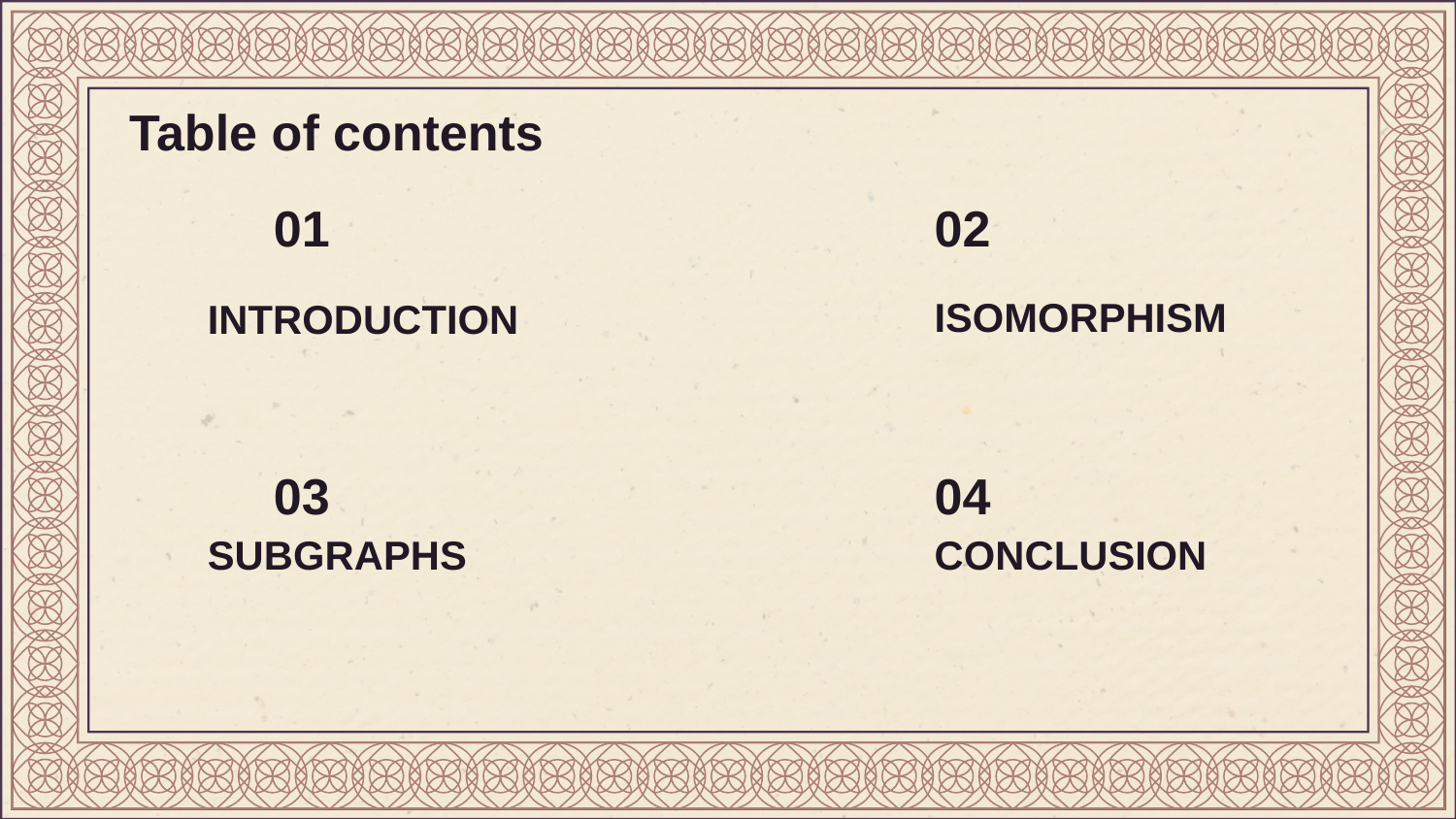

# Table of contents
01
02
ISOMORPHISM
INTRODUCTION
03
04
SUBGRAPHS
CONCLUSION